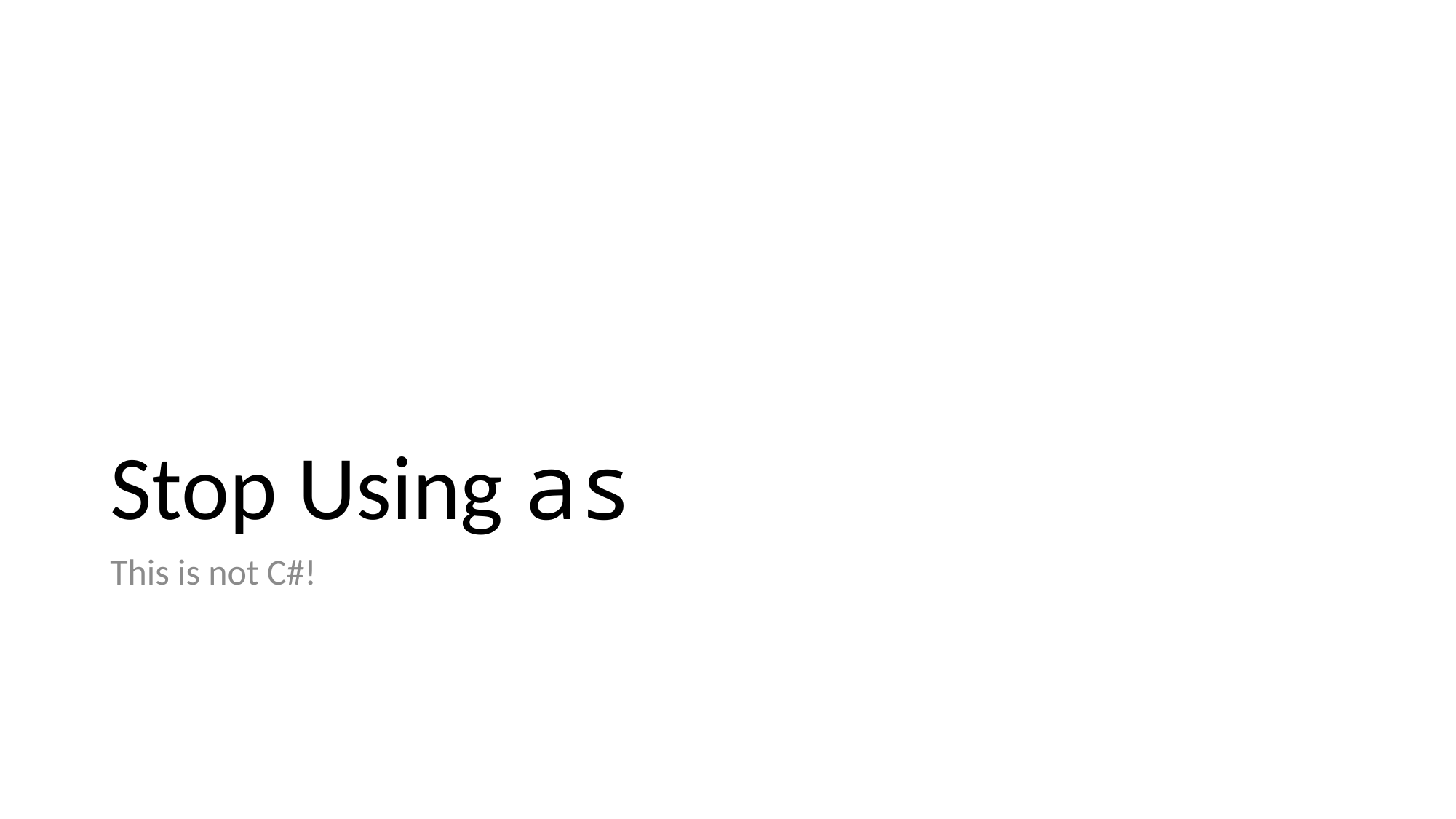

# Stop Using as
This is not C#!